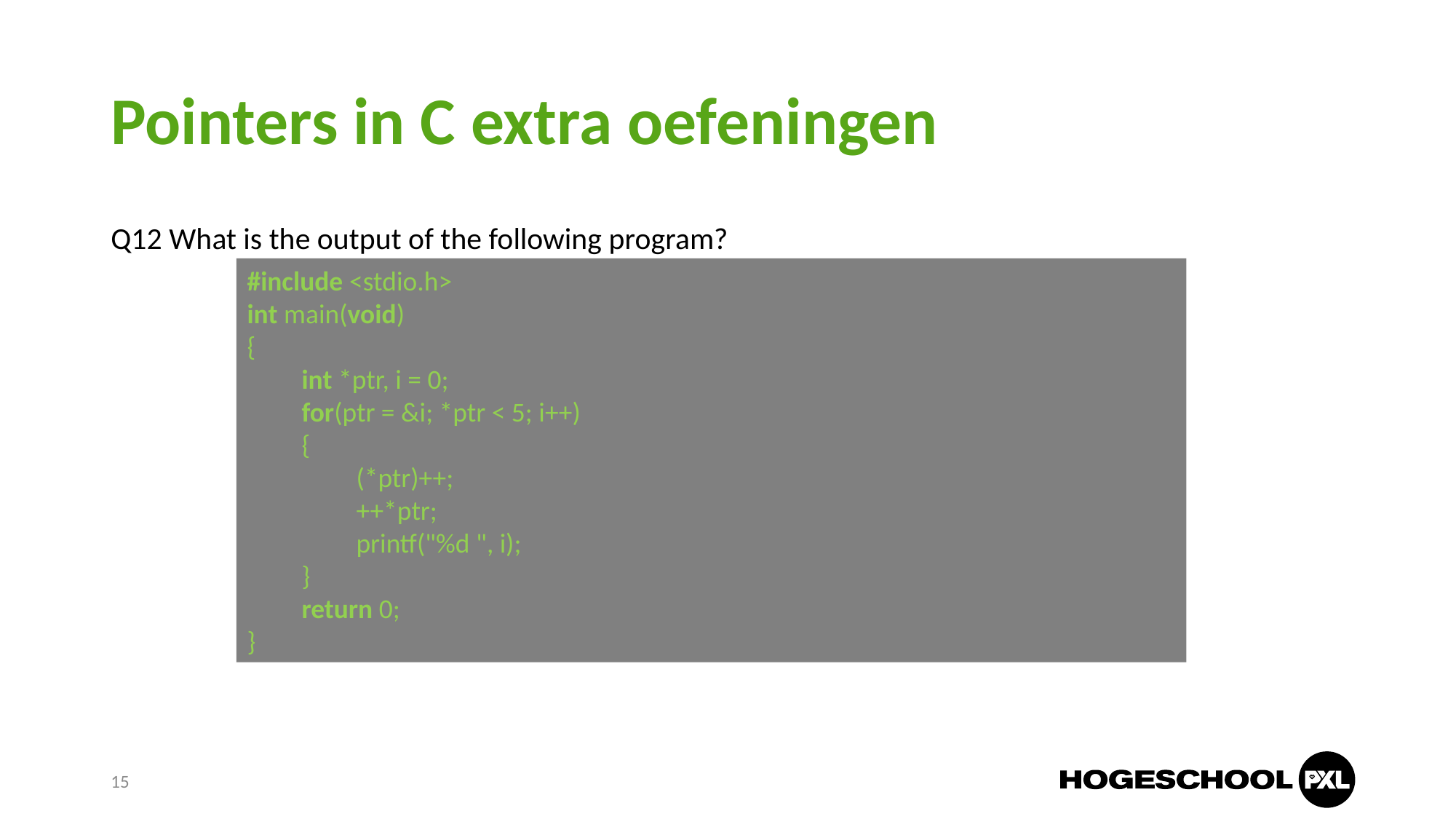

# Pointers in C extra oefeningen
Q12 What is the output of the following program?
#include <stdio.h>
int main(void)
{
int *ptr, i = 0;
for(ptr = &i; *ptr < 5; i++)
{
(*ptr)++;
++*ptr;
printf("%d ", i);
}
return 0;
}
15